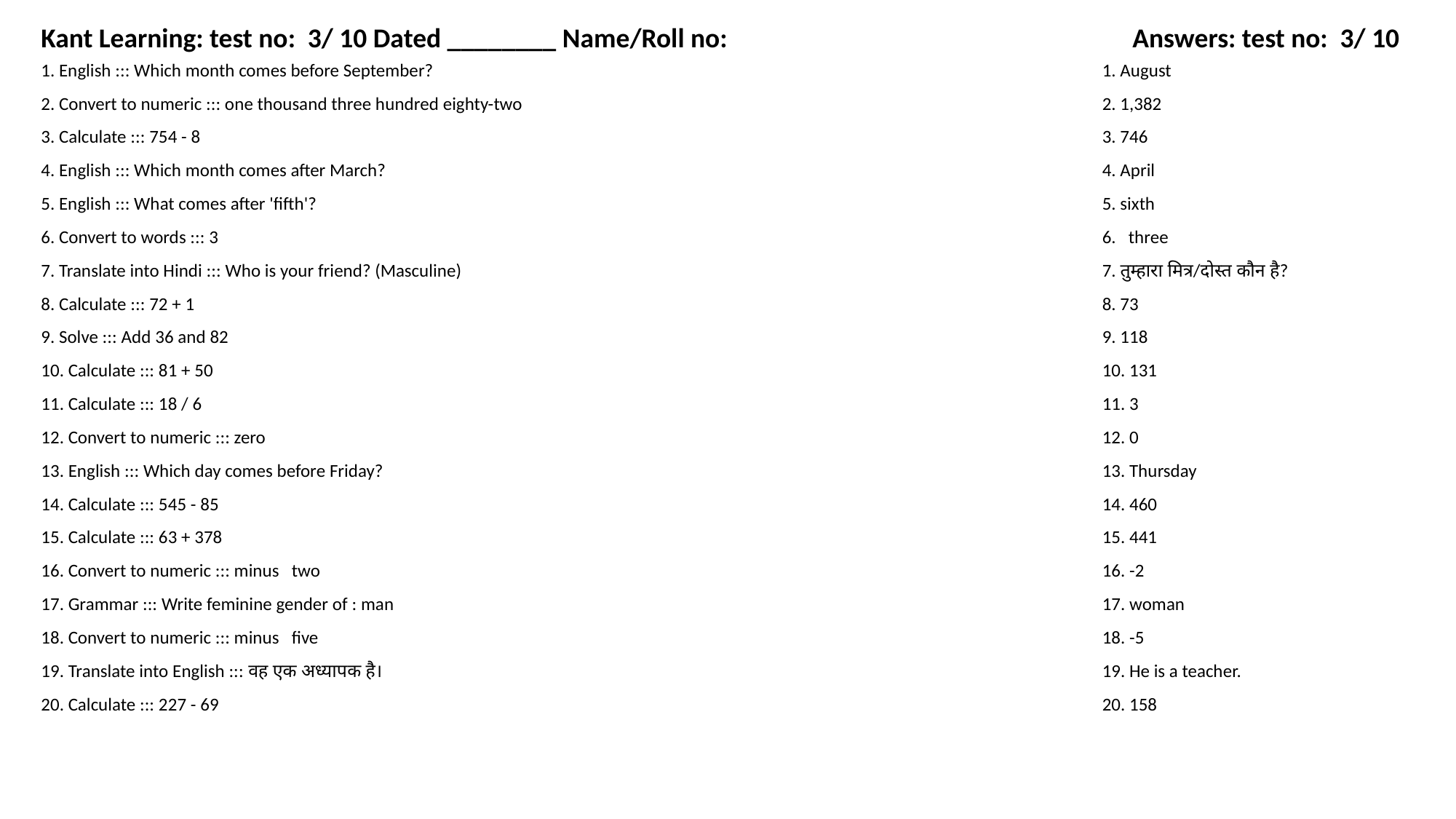

Kant Learning: test no:  3/ 10 Dated ________ Name/Roll no:
Answers: test no:  3/ 10
1. English ::: Which month comes before September?
1. August
2. Convert to numeric ::: one thousand three hundred eighty-two
2. 1,382
3. Calculate ::: 754 - 8
3. 746
4. English ::: Which month comes after March?
4. April
5. English ::: What comes after 'fifth'?
5. sixth
6. Convert to words ::: 3
6.   three
7. Translate into Hindi ::: Who is your friend? (Masculine)
7. तुम्हारा मित्र/दोस्त कौन है?
8. Calculate ::: 72 + 1
8. 73
9. Solve ::: Add 36 and 82
9. 118
10. Calculate ::: 81 + 50
10. 131
11. Calculate ::: 18 / 6
11. 3
12. Convert to numeric ::: zero
12. 0
13. English ::: Which day comes before Friday?
13. Thursday
14. Calculate ::: 545 - 85
14. 460
15. Calculate ::: 63 + 378
15. 441
16. Convert to numeric ::: minus   two
16. -2
17. Grammar ::: Write feminine gender of : man
17. woman
18. Convert to numeric ::: minus   five
18. -5
19. Translate into English ::: वह एक अध्यापक है।
19. He is a teacher.
20. Calculate ::: 227 - 69
20. 158